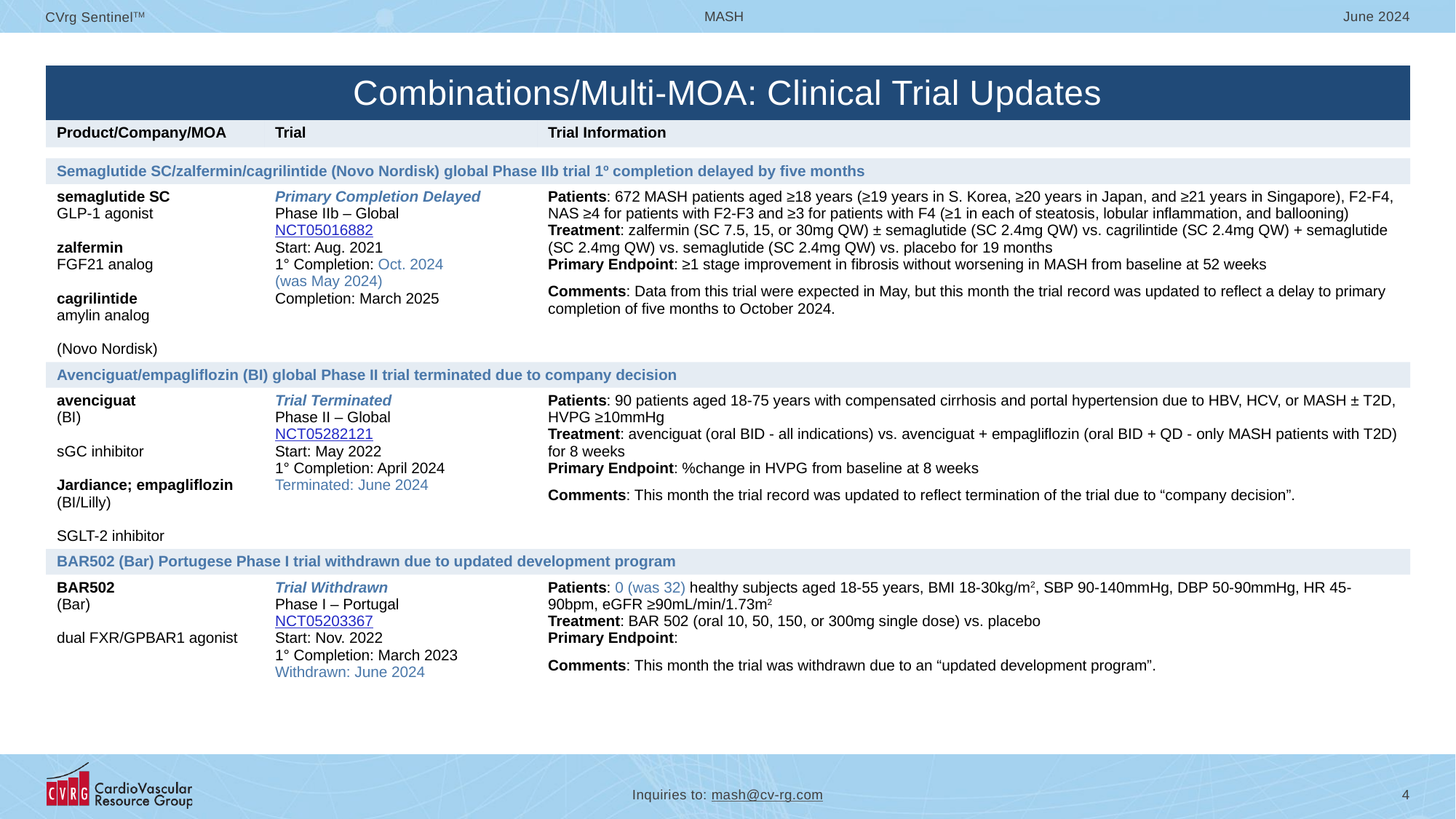

| Combinations/Multi-MOA: Clinical Trial Updates |  |  |
| --- | --- | --- |
| Product/Company/MOA | Trial | Trial Information |
|  |  |  |
| Semaglutide SC/zalfermin/cagrilintide (Novo Nordisk) global Phase IIb trial 1º completion delayed by five months |  |  |
| semaglutide SC GLP-1 agonist zalfermin FGF21 analog cagrilintide amylin analog (Novo Nordisk) | Primary Completion Delayed Phase IIb – Global NCT05016882 Start: Aug. 2021 1° Completion: Oct. 2024 (was May 2024) Completion: March 2025 | Patients: 672 MASH patients aged ≥18 years (≥19 years in S. Korea, ≥20 years in Japan, and ≥21 years in Singapore), F2-F4, NAS ≥4 for patients with F2-F3 and ≥3 for patients with F4 (≥1 in each of steatosis, lobular inflammation, and ballooning) Treatment: zalfermin (SC 7.5, 15, or 30mg QW) ± semaglutide (SC 2.4mg QW) vs. cagrilintide (SC 2.4mg QW) + semaglutide (SC 2.4mg QW) vs. semaglutide (SC 2.4mg QW) vs. placebo for 19 months Primary Endpoint: ≥1 stage improvement in fibrosis without worsening in MASH from baseline at 52 weeks Comments: Data from this trial were expected in May, but this month the trial record was updated to reflect a delay to primary completion of five months to October 2024. |
| Avenciguat/empagliflozin (BI) global Phase II trial terminated due to company decision |  |  |
| avenciguat (BI) sGC inhibitor Jardiance; empagliflozin (BI/Lilly) SGLT-2 inhibitor | Trial Terminated Phase II – Global NCT05282121 Start: May 2022 1° Completion: April 2024 Terminated: June 2024 | Patients: 90 patients aged 18-75 years with compensated cirrhosis and portal hypertension due to HBV, HCV, or MASH ± T2D, HVPG ≥10mmHg Treatment: avenciguat (oral BID - all indications) vs. avenciguat + empagliflozin (oral BID + QD - only MASH patients with T2D) for 8 weeks Primary Endpoint: %change in HVPG from baseline at 8 weeks Comments: This month the trial record was updated to reflect termination of the trial due to “company decision”. |
| BAR502 (Bar) Portugese Phase I trial withdrawn due to updated development program |  |  |
| BAR502 (Bar) dual FXR/GPBAR1 agonist | Trial Withdrawn Phase I – Portugal NCT05203367 Start: Nov. 2022 1° Completion: March 2023 Withdrawn: June 2024 | Patients: 0 (was 32) healthy subjects aged 18-55 years, BMI 18-30kg/m2, SBP 90-140mmHg, DBP 50-90mmHg, HR 45-90bpm, eGFR ≥90mL/min/1.73m2 Treatment: BAR 502 (oral 10, 50, 150, or 300mg single dose) vs. placebo Primary Endpoint: Comments: This month the trial was withdrawn due to an “updated development program”. |